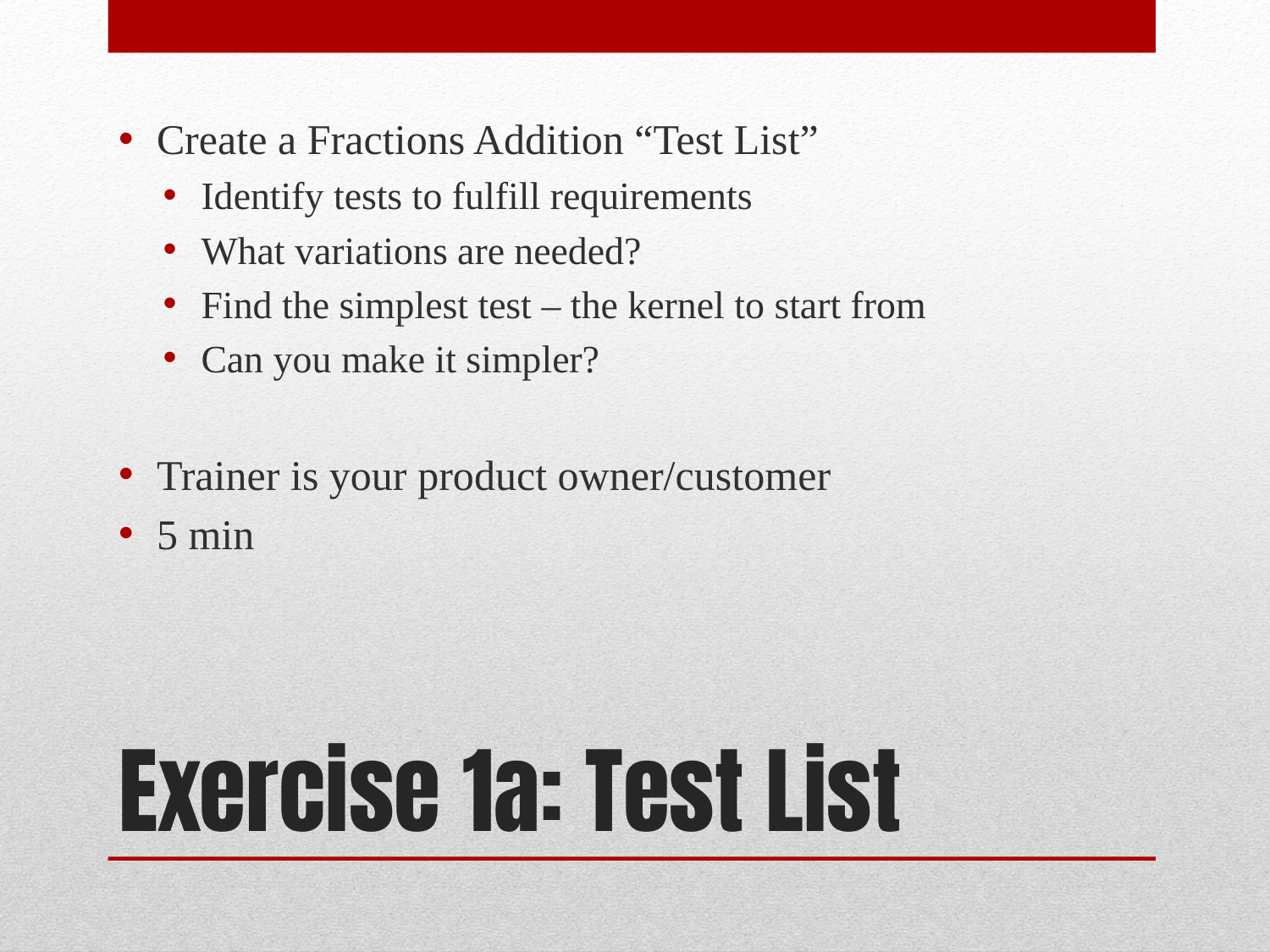

Create a Fractions Addition “Test List”
Identify tests to fulfill requirements
What variations are needed?
Find the simplest test – the kernel to start from
Can you make it simpler?

Trainer is your product owner/customer
5 min

# Exercise 1a: Test List